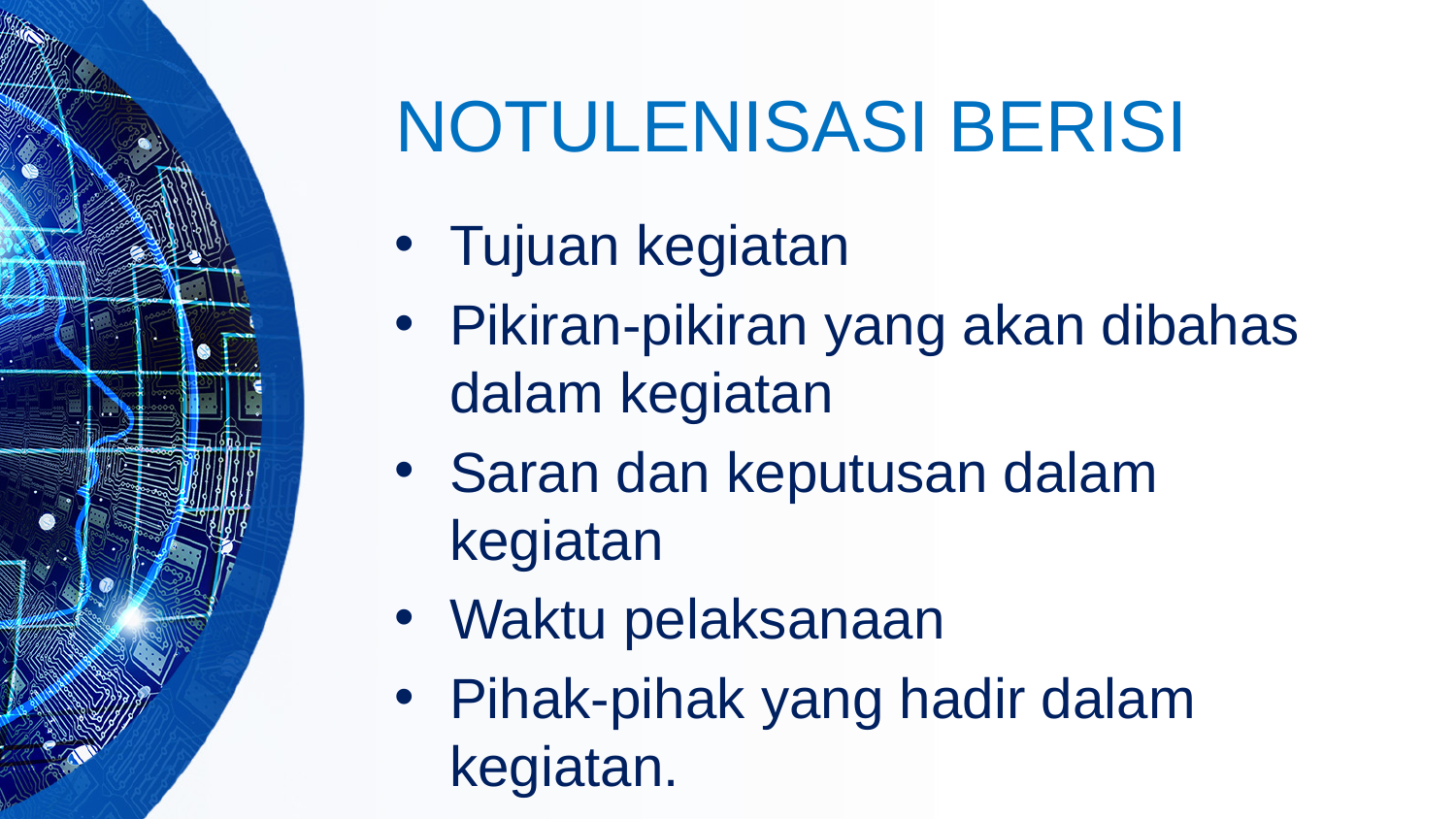

# NOTULENISASI BERISI
Tujuan kegiatan
Pikiran-pikiran yang akan dibahas dalam kegiatan
Saran dan keputusan dalam kegiatan
Waktu pelaksanaan
Pihak-pihak yang hadir dalam kegiatan.